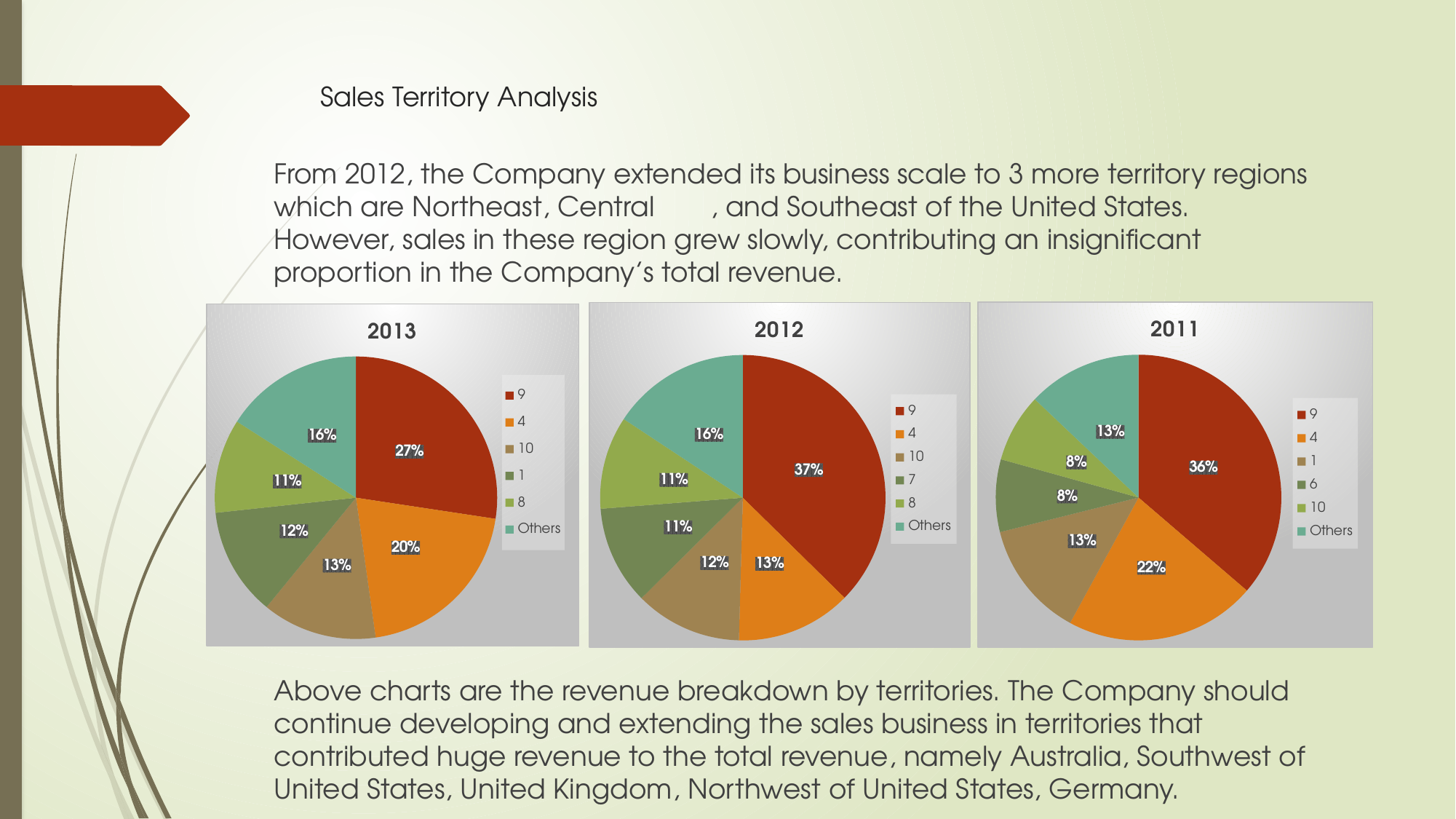

# Sales Territory Analysis
From 2012, the Company extended its business scale to 3 more territory regions which are Northeast, Central	, and Southeast of the United States. However, sales in these region grew slowly, contributing an insignificant proportion in the Company’s total revenue.

### Chart: 2011

| Category |  |
|---|---|
| 9 | 0.362953495973834 |
| 4 | 0.2165884845675314 |
| 1 | 0.13156286261977804 |
| 6 | 0.0820303516852399 |
| 10 | 0.07759178244523068 |
| Others | 0.129273022708386 |

### Chart: 2012

| Category |  |
|---|---|
| 9 | 0.37368264535730183 |
| 4 | 0.1306892476353338 |
| 10 | 0.12133213229370629 |
| 7 | 0.11189755369937424 |
| 8 | 0.10526776181690643 |
| Others | 0.1571306591973774 |

### Chart: 2013

| Category | TotalSales |
|---|---|
| 9 | 8228193000000000.0 |
| 4 | 6120539000000000.0 |
| 10 | 3947934000000000.0 |
| 1 | 3718140000000000.0 |
| 8 | 3234341000000000.0 |
| Others | 4788501747100000.0 |
Above charts are the revenue breakdown by territories. The Company should continue developing and extending the sales business in territories that contributed huge revenue to the total revenue, namely Australia, Southwest of United States, United Kingdom, Northwest of United States, Germany.